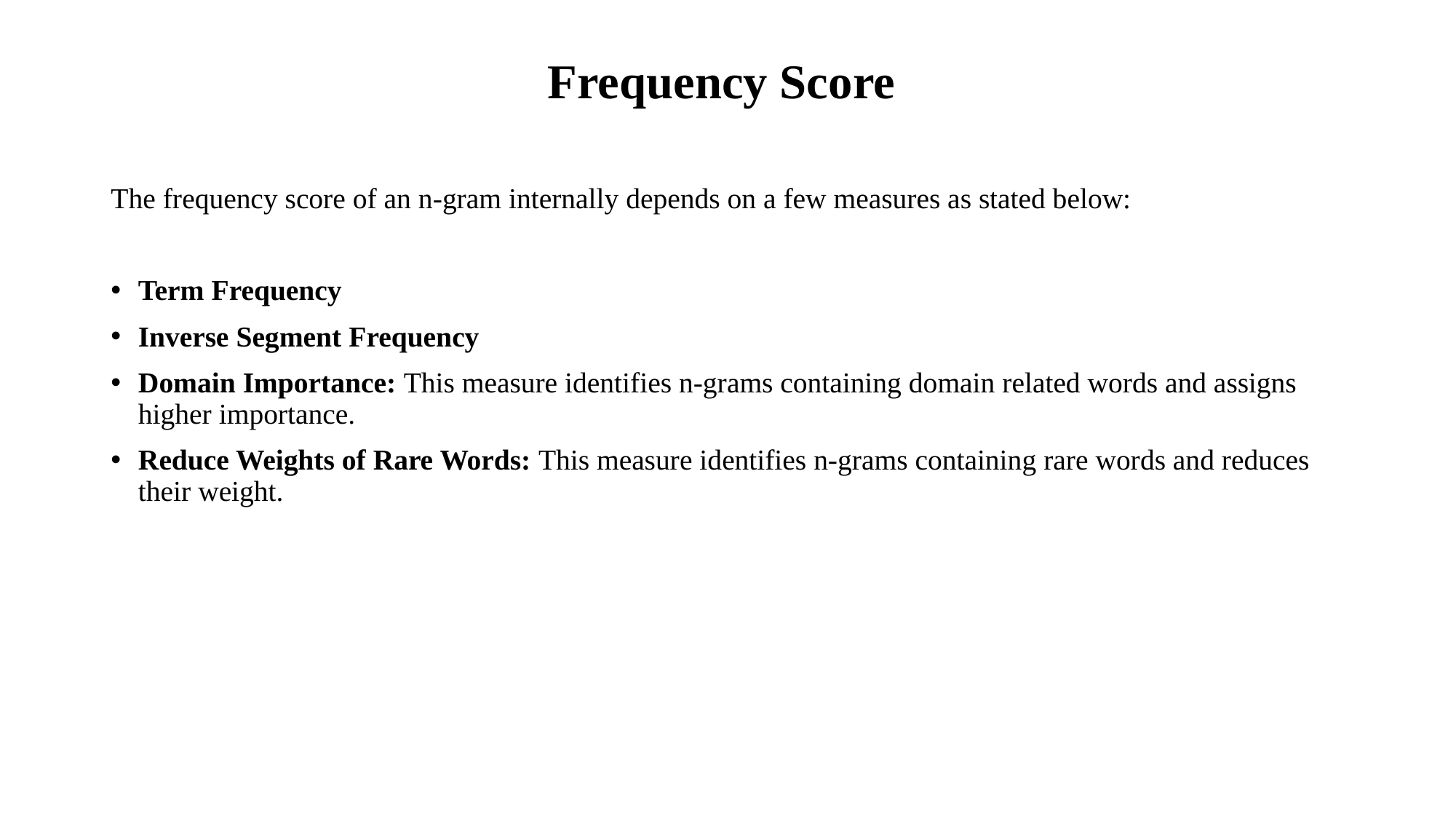

# Frequency Score
The frequency score of an n-gram internally depends on a few measures as stated below:

Term Frequency
Inverse Segment Frequency
Domain Importance: This measure identifies n-grams containing domain related words and assigns higher importance.
Reduce Weights of Rare Words: This measure identifies n-grams containing rare words and reduces their weight.